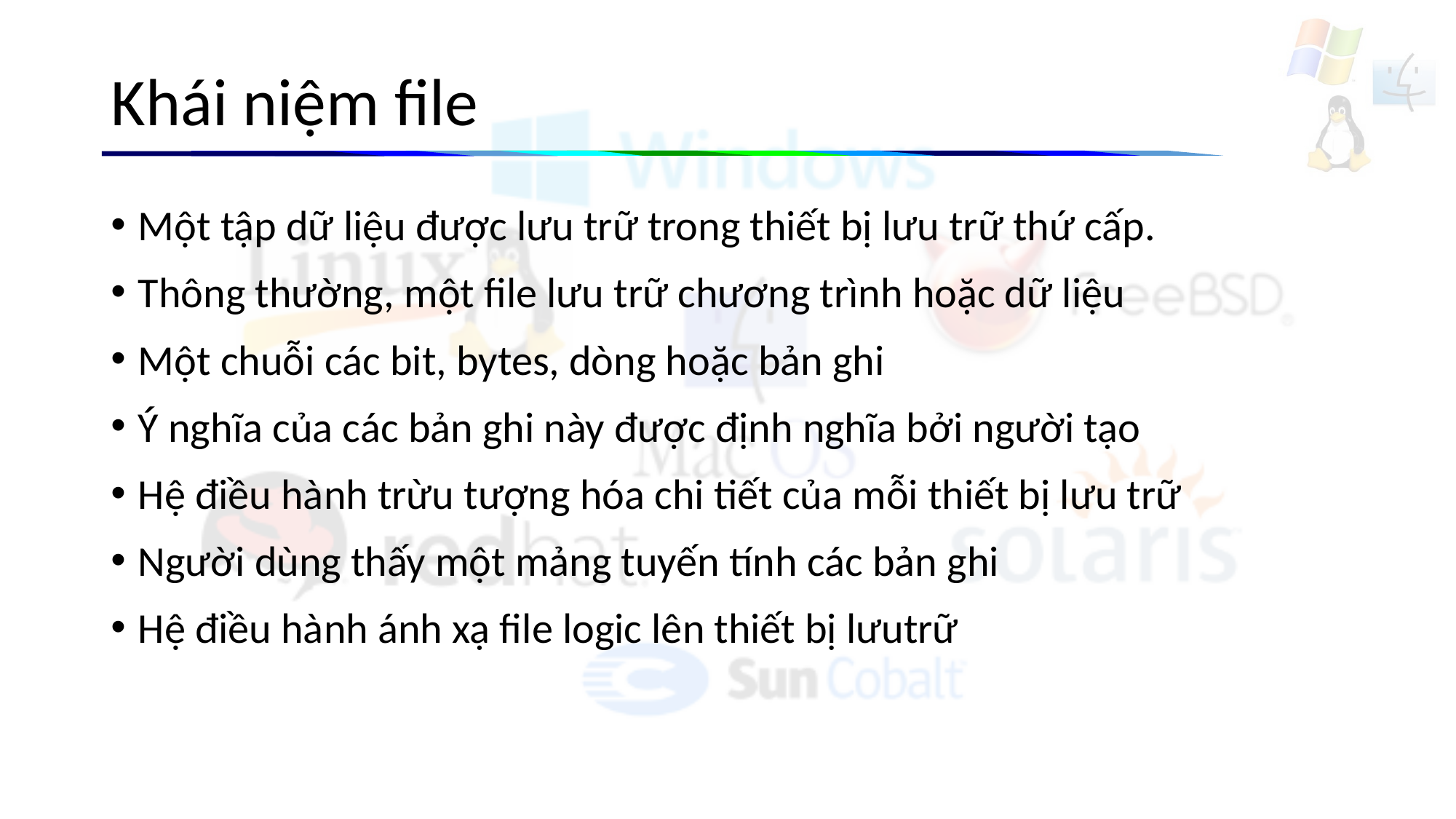

# Khái niệm file
Một tập dữ liệu được lưu trữ trong thiết bị lưu trữ thứ cấp.
Thông thường, một file lưu trữ chương trình hoặc dữ liệu
Một chuỗi các bit, bytes, dòng hoặc bản ghi
Ý nghĩa của các bản ghi này được định nghĩa bởi người tạo
Hệ điều hành trừu tượng hóa chi tiết của mỗi thiết bị lưu trữ
Người dùng thấy một mảng tuyến tính các bản ghi
Hệ điều hành ánh xạ file logic lên thiết bị lưutrữ